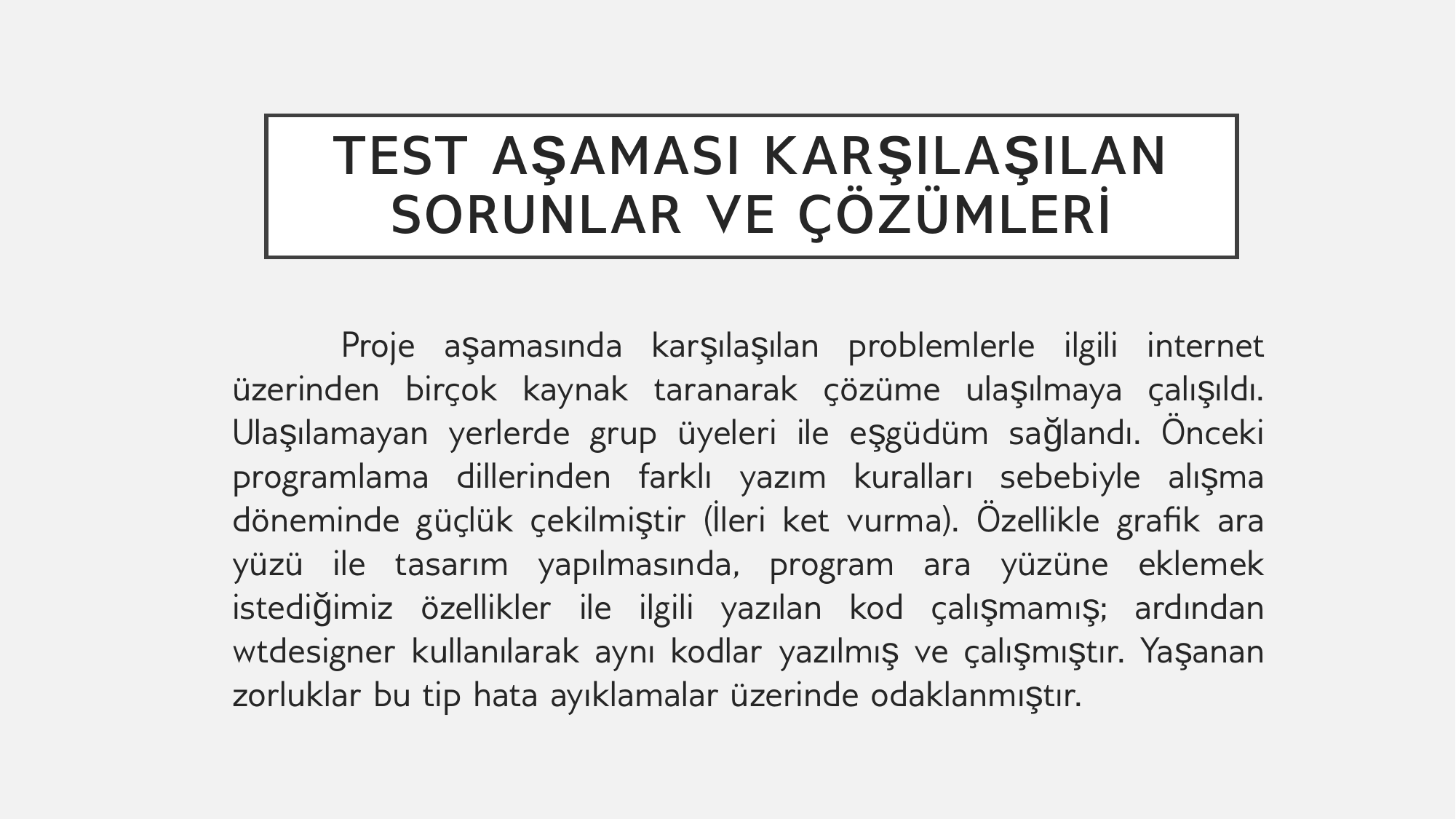

# TEST AŞAMASI KARŞILAŞILAN SORUNLAR VE ÇÖZÜMLERİ
	Proje aşamasında karşılaşılan problemlerle ilgili internet üzerinden birçok kaynak taranarak çözüme ulaşılmaya çalışıldı. Ulaşılamayan yerlerde grup üyeleri ile eşgüdüm sağlandı. Önceki programlama dillerinden farklı yazım kuralları sebebiyle alışma döneminde güçlük çekilmiştir (İleri ket vurma). Özellikle grafik ara yüzü ile tasarım yapılmasında, program ara yüzüne eklemek istediğimiz özellikler ile ilgili yazılan kod çalışmamış; ardından wtdesigner kullanılarak aynı kodlar yazılmış ve çalışmıştır. Yaşanan zorluklar bu tip hata ayıklamalar üzerinde odaklanmıştır.